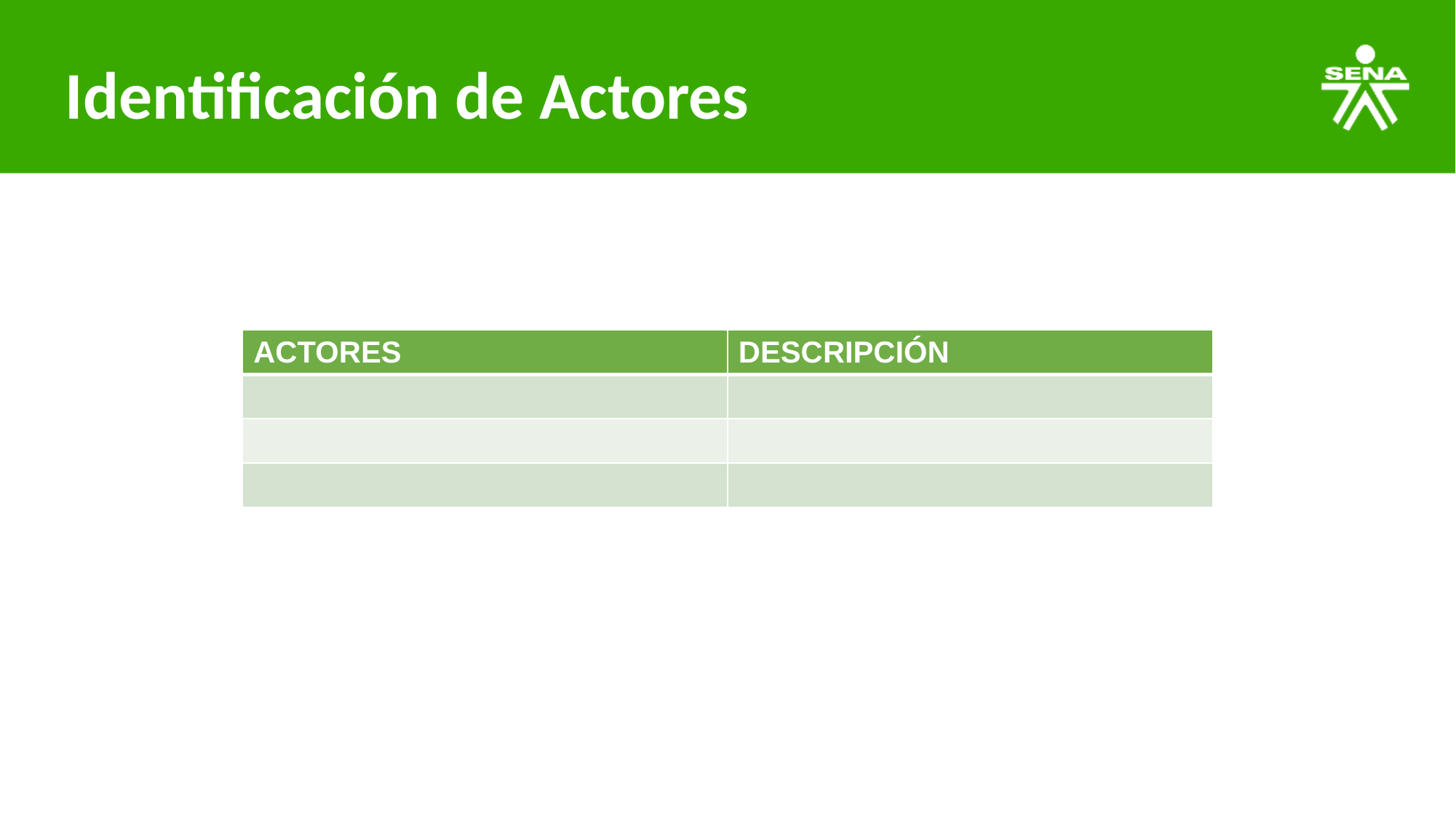

# Identificación de Actores
| ACTORES | DESCRIPCIÓN |
| --- | --- |
|  |  |
|  |  |
|  |  |